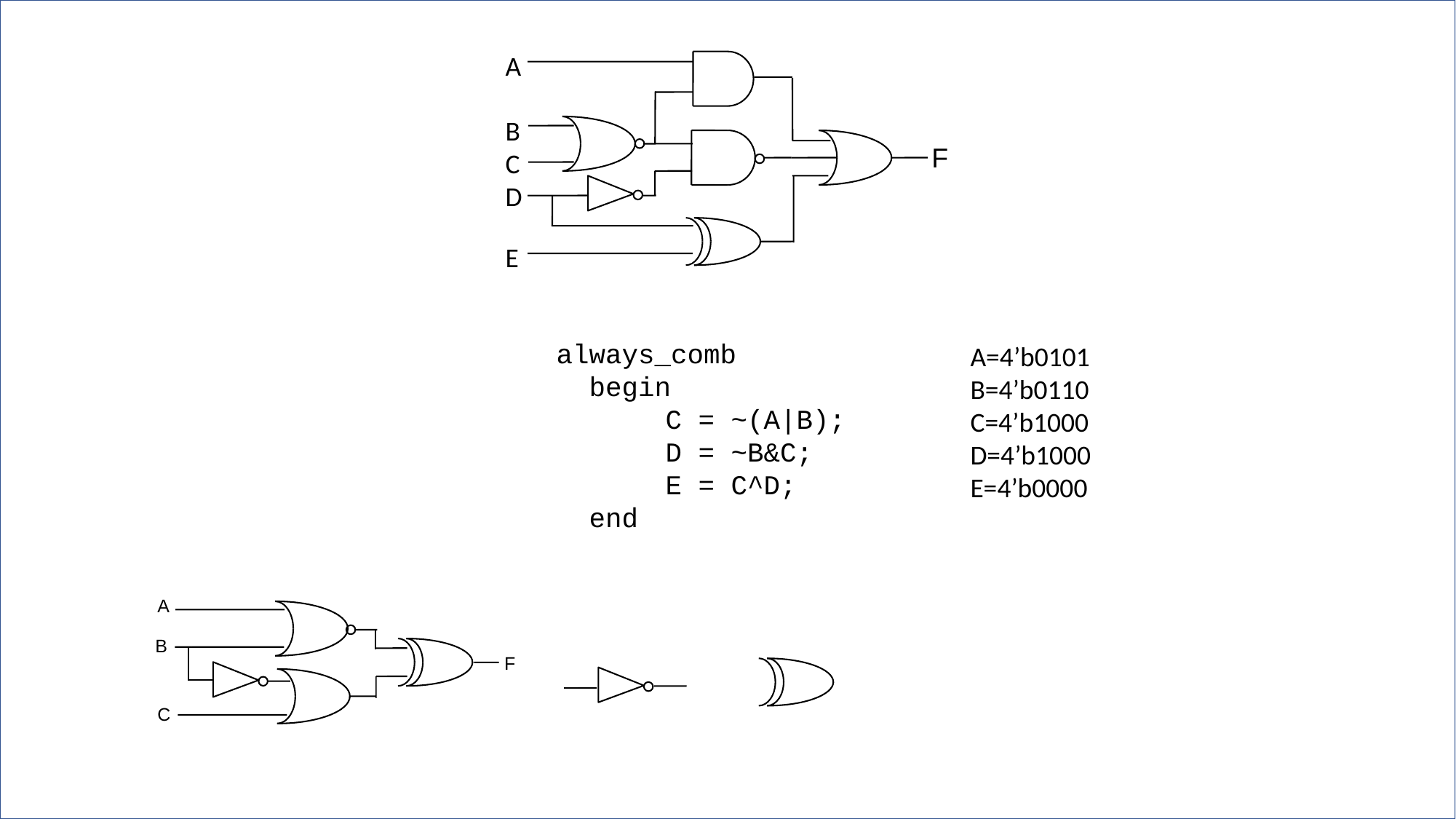

A
B
C
D
E

F

always_comb
  begin
	C = ~(A|B);
	D = ~B&C;
	E = C^D;
  end
A=4’b0101
B=4’b0110
C=4’b1000
D=4’b1000
E=4’b0000
A

B

F

C